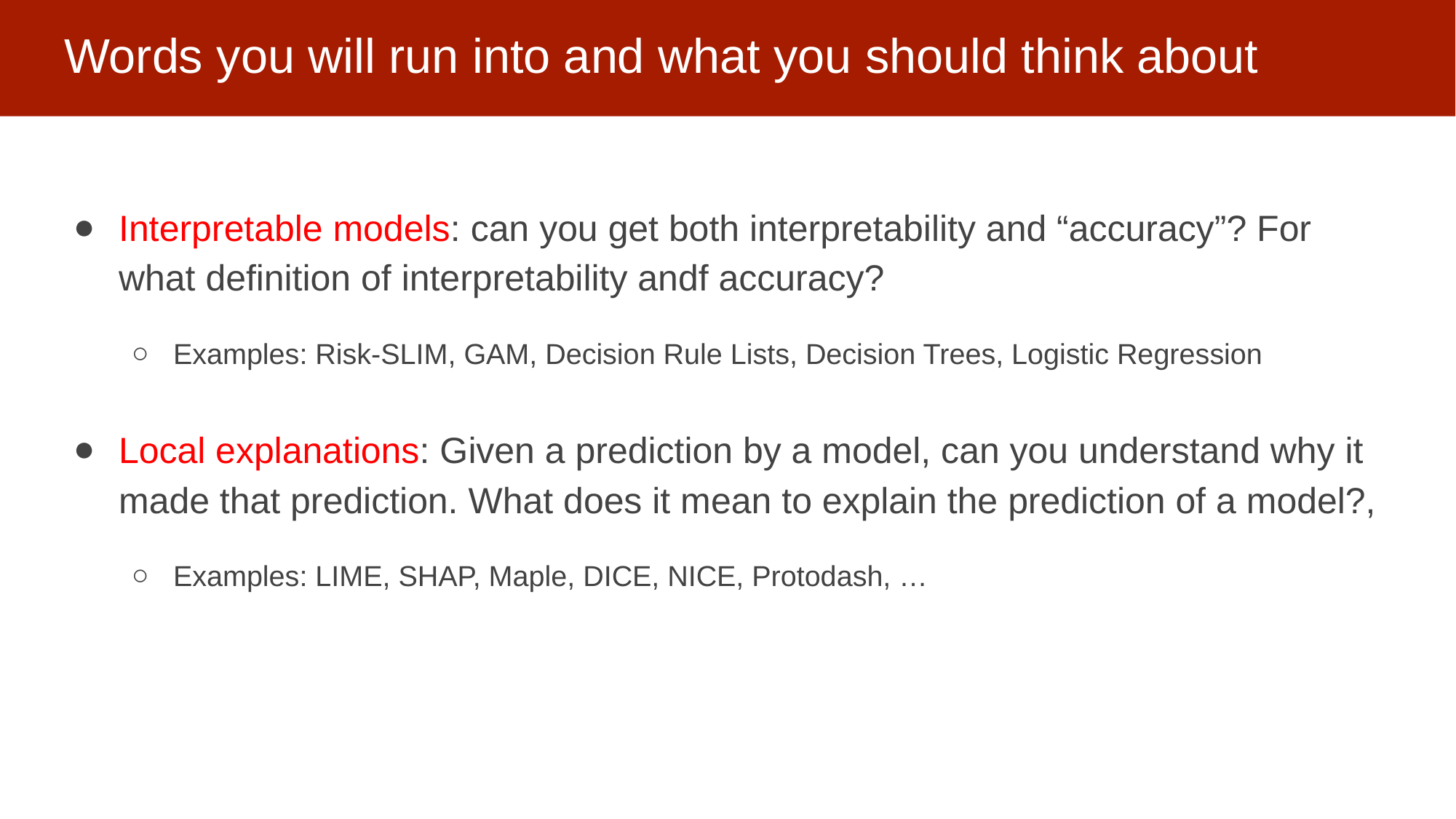

# Words you will run into and what you should think about
Interpretable models: can you get both interpretability and “accuracy”? For what definition of interpretability andf accuracy?
Examples: Risk-SLIM, GAM, Decision Rule Lists, Decision Trees, Logistic Regression

Local explanations: Given a prediction by a model, can you understand why it made that prediction. What does it mean to explain the prediction of a model?,
Examples: LIME, SHAP, Maple, DICE, NICE, Protodash, …